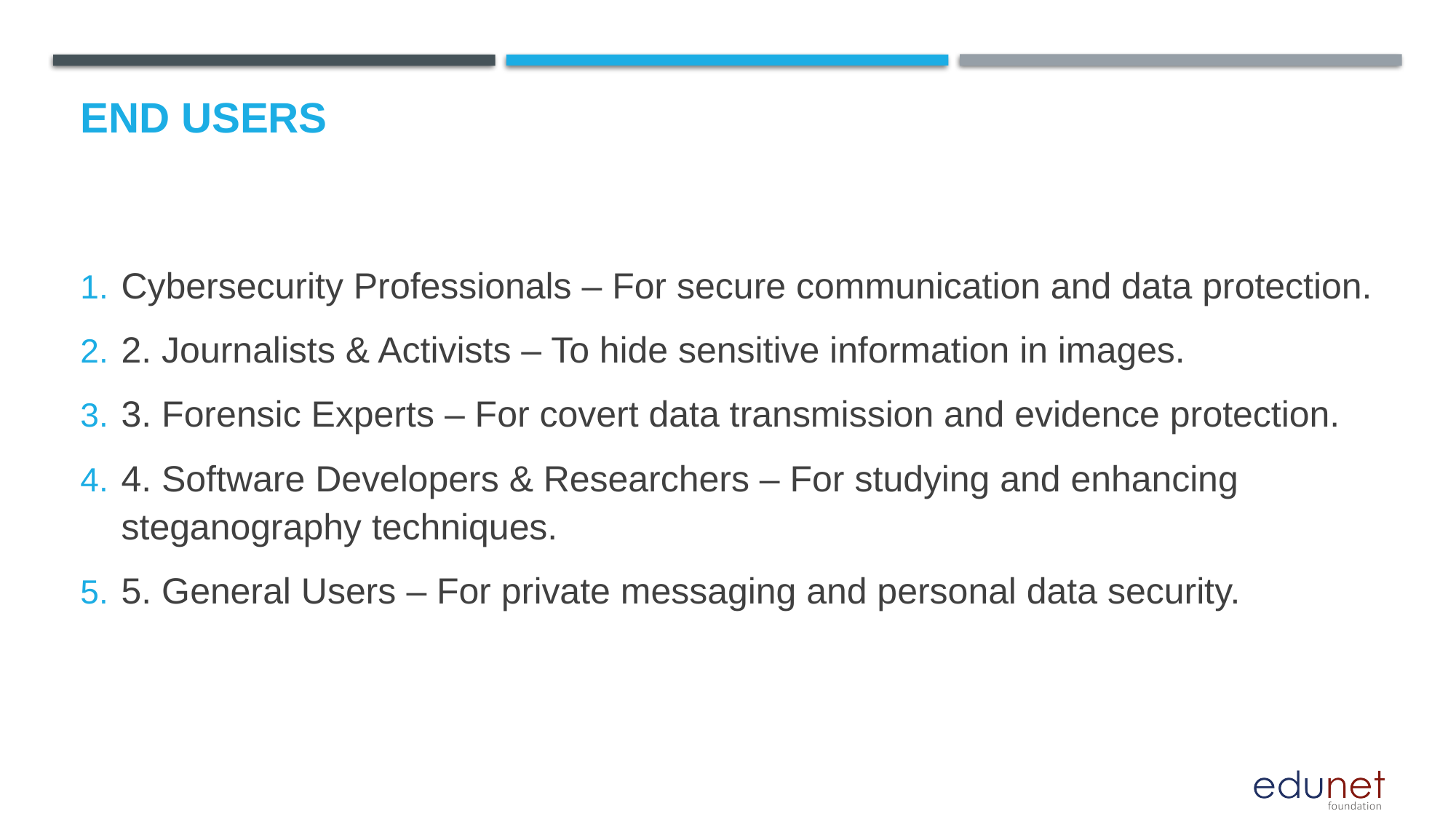

# End users
Cybersecurity Professionals – For secure communication and data protection.
2. Journalists & Activists – To hide sensitive information in images.
3. Forensic Experts – For covert data transmission and evidence protection.
4. Software Developers & Researchers – For studying and enhancing steganography techniques.
5. General Users – For private messaging and personal data security.